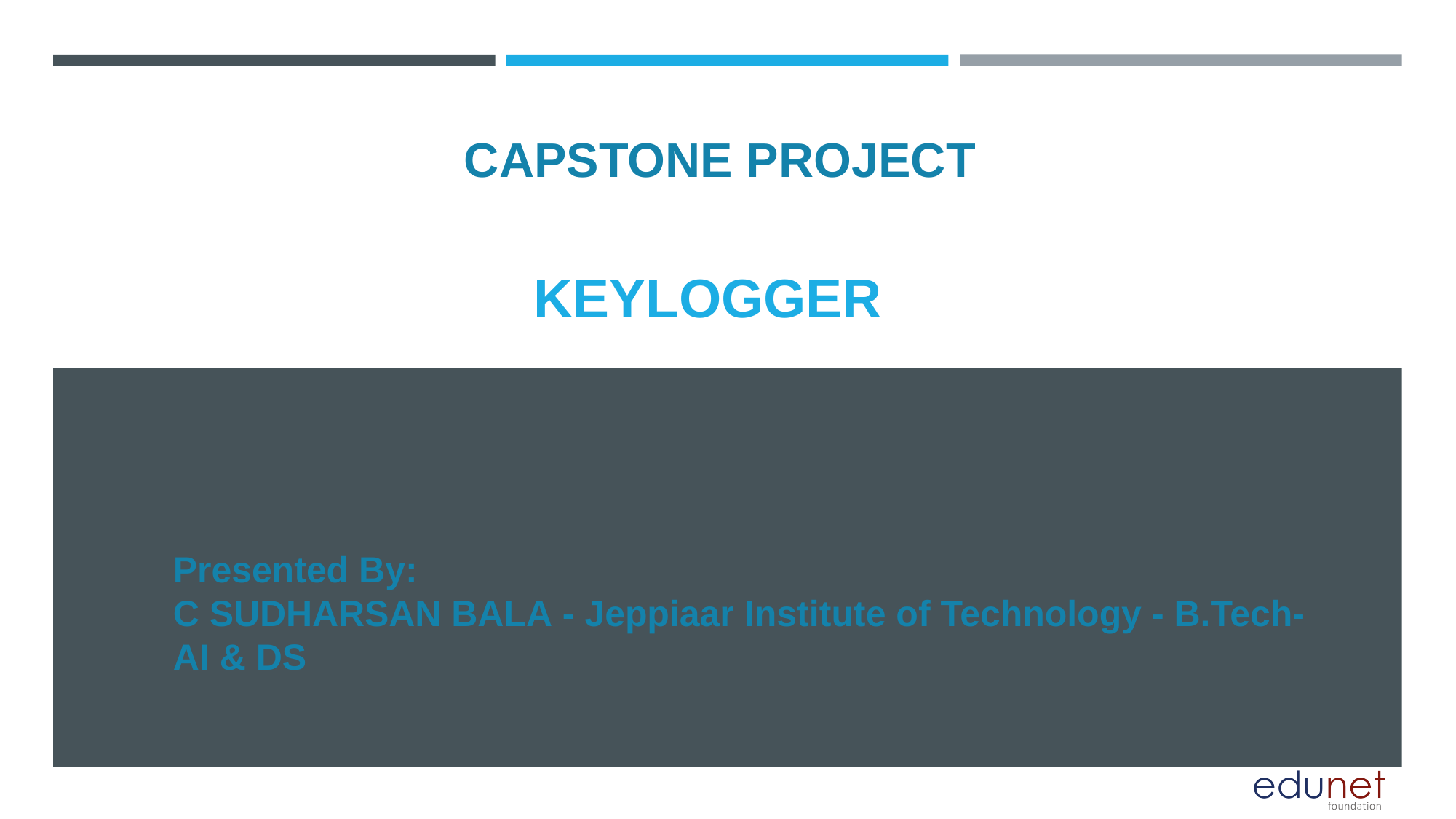

CAPSTONE PROJECT
# KEYLOGGER
Presented By:
C SUDHARSAN BALA - Jeppiaar Institute of Technology - B.Tech- AI & DS